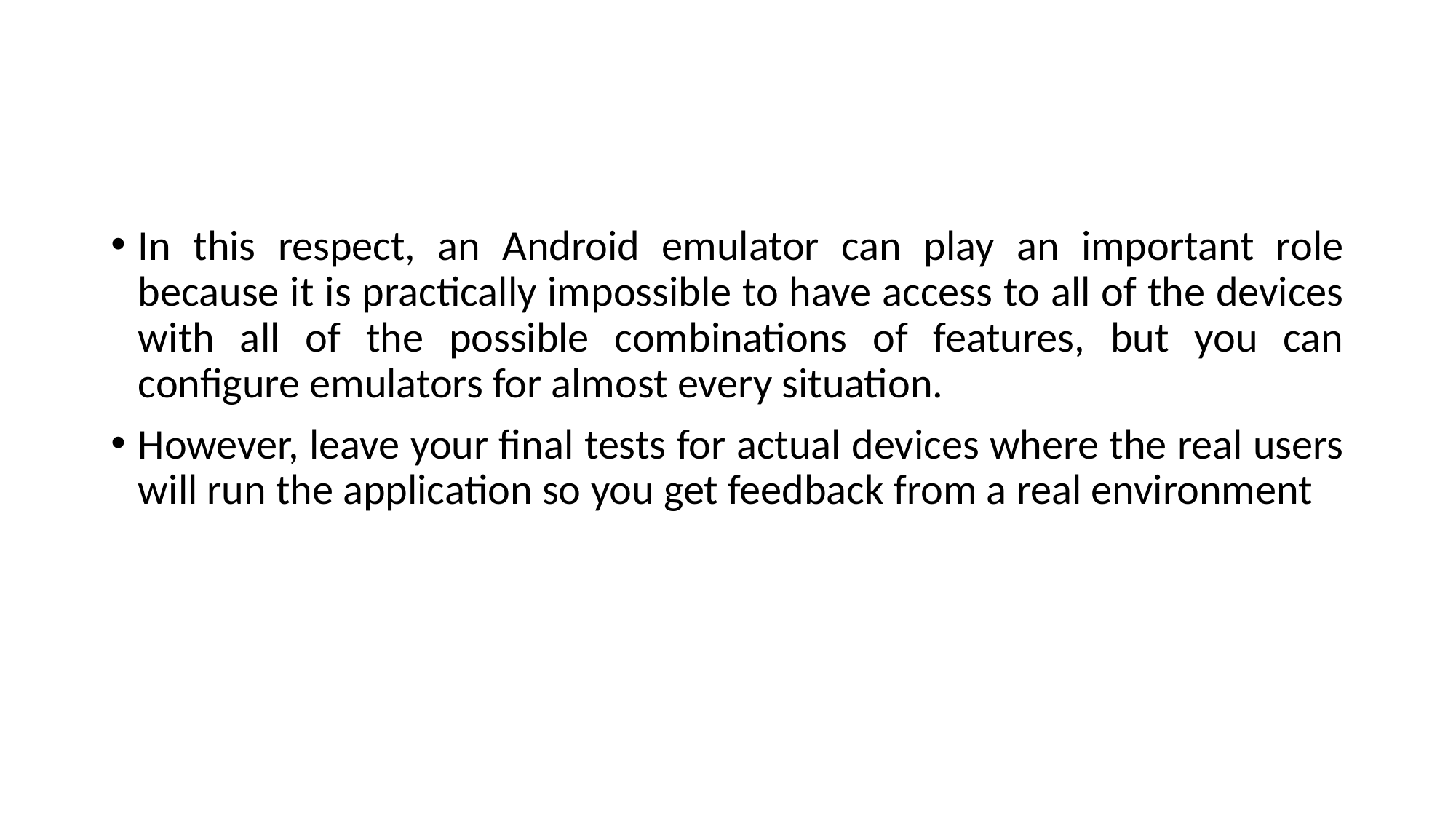

#
In this respect, an Android emulator can play an important role because it is practically impossible to have access to all of the devices with all of the possible combinations of features, but you can configure emulators for almost every situation.
However, leave your final tests for actual devices where the real users will run the application so you get feedback from a real environment